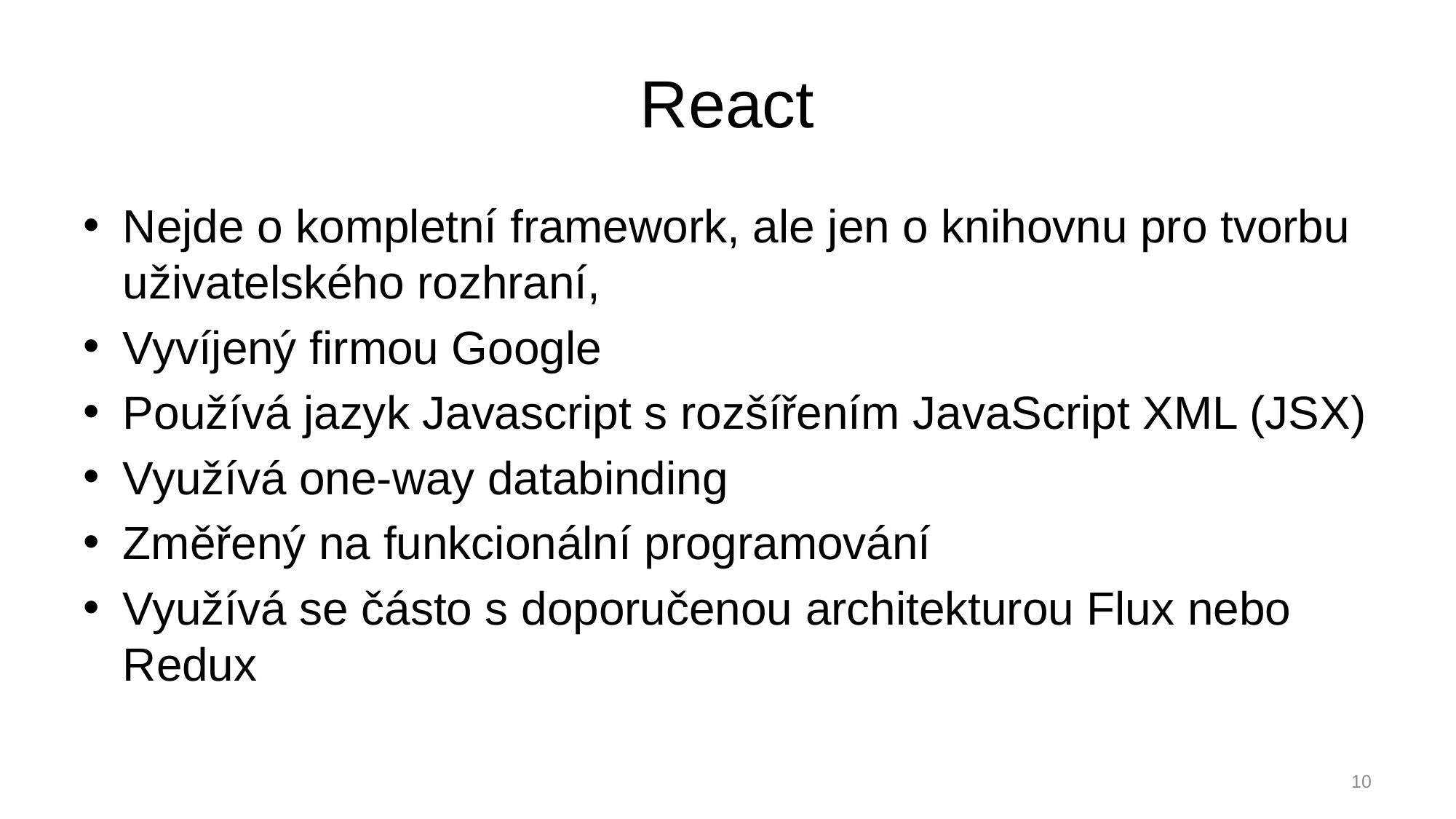

# React
Nejde o kompletní framework, ale jen o knihovnu pro tvorbu uživatelského rozhraní,
Vyvíjený firmou Google
Používá jazyk Javascript s rozšířením JavaScript XML (JSX)
Využívá one-way databinding
Změřený na funkcionální programování
Využívá se částo s doporučenou architekturou Flux nebo Redux
10